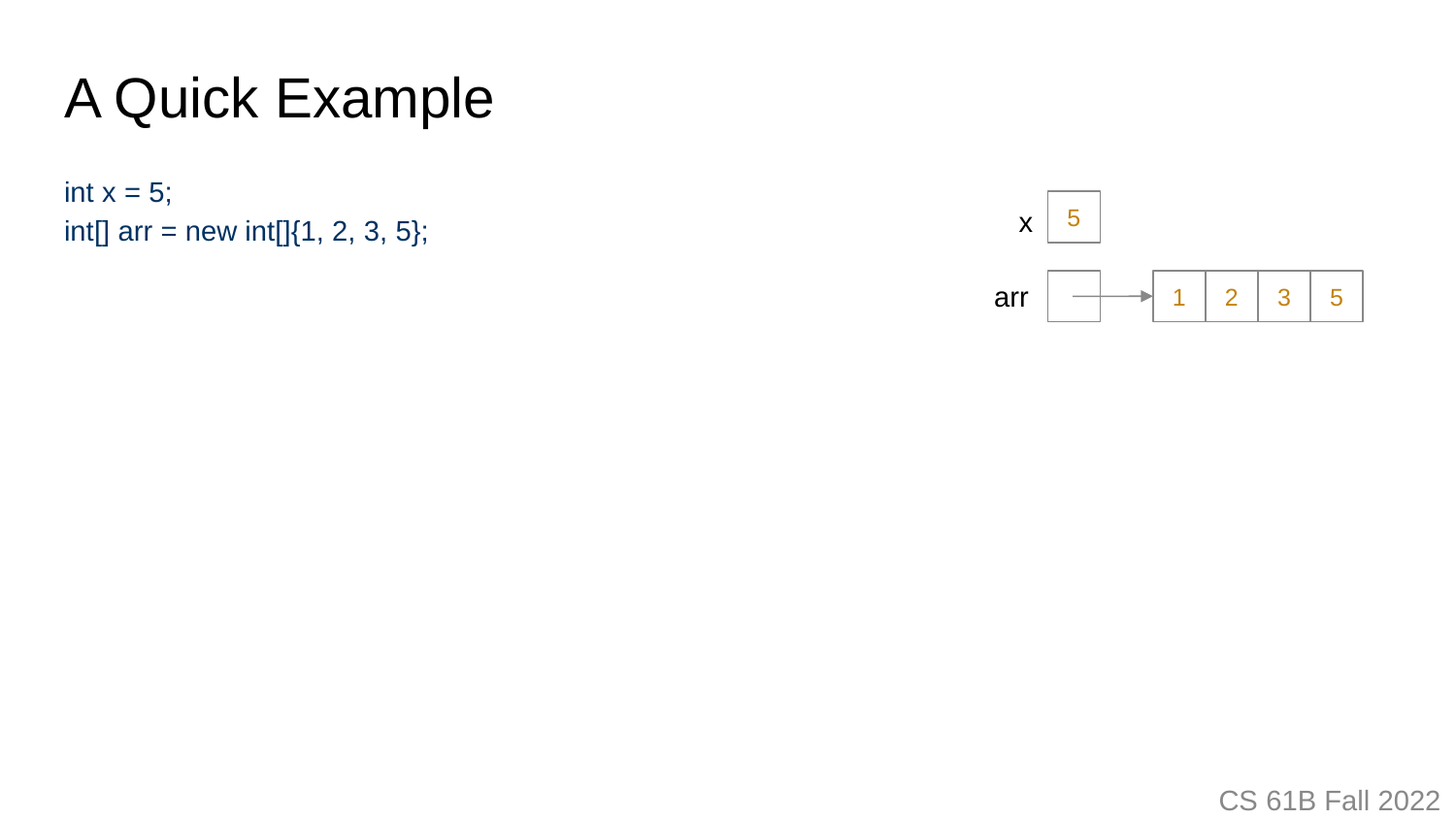

# A Quick Example
int x = 5;
int[] arr = new int[]{1, 2, 3, 5};

x
5
arr

1
2
3
5